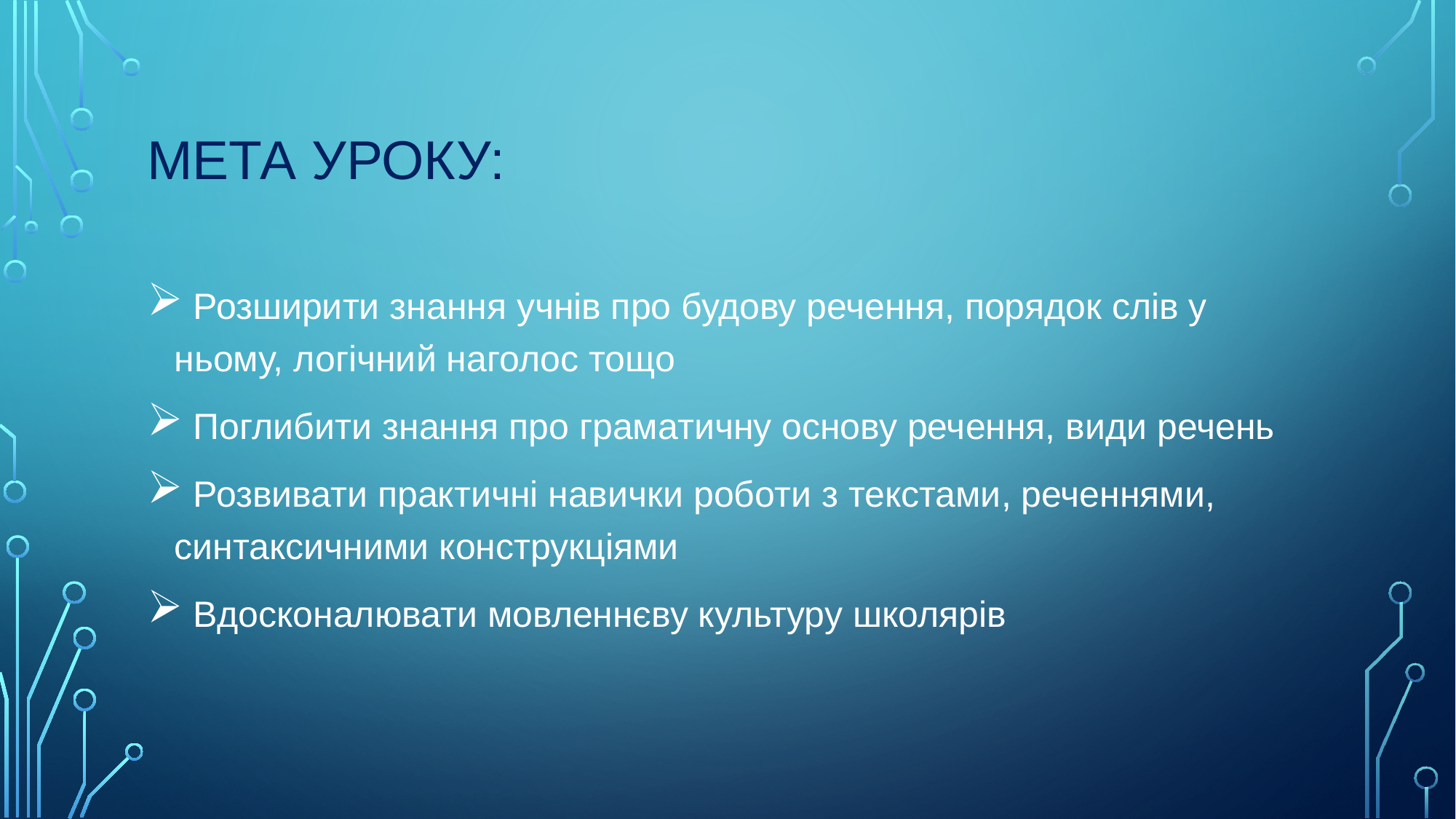

# Мета уроку:
 Розширити знання учнів про будову речення, порядок слів у ньому, логічний наголос тощо
 Поглибити знання про граматичну основу речення, види речень
 Розвивати практичні навички роботи з текстами, реченнями, синтаксичними конструкціями
 Вдосконалювати мовленнєву культуру школярів